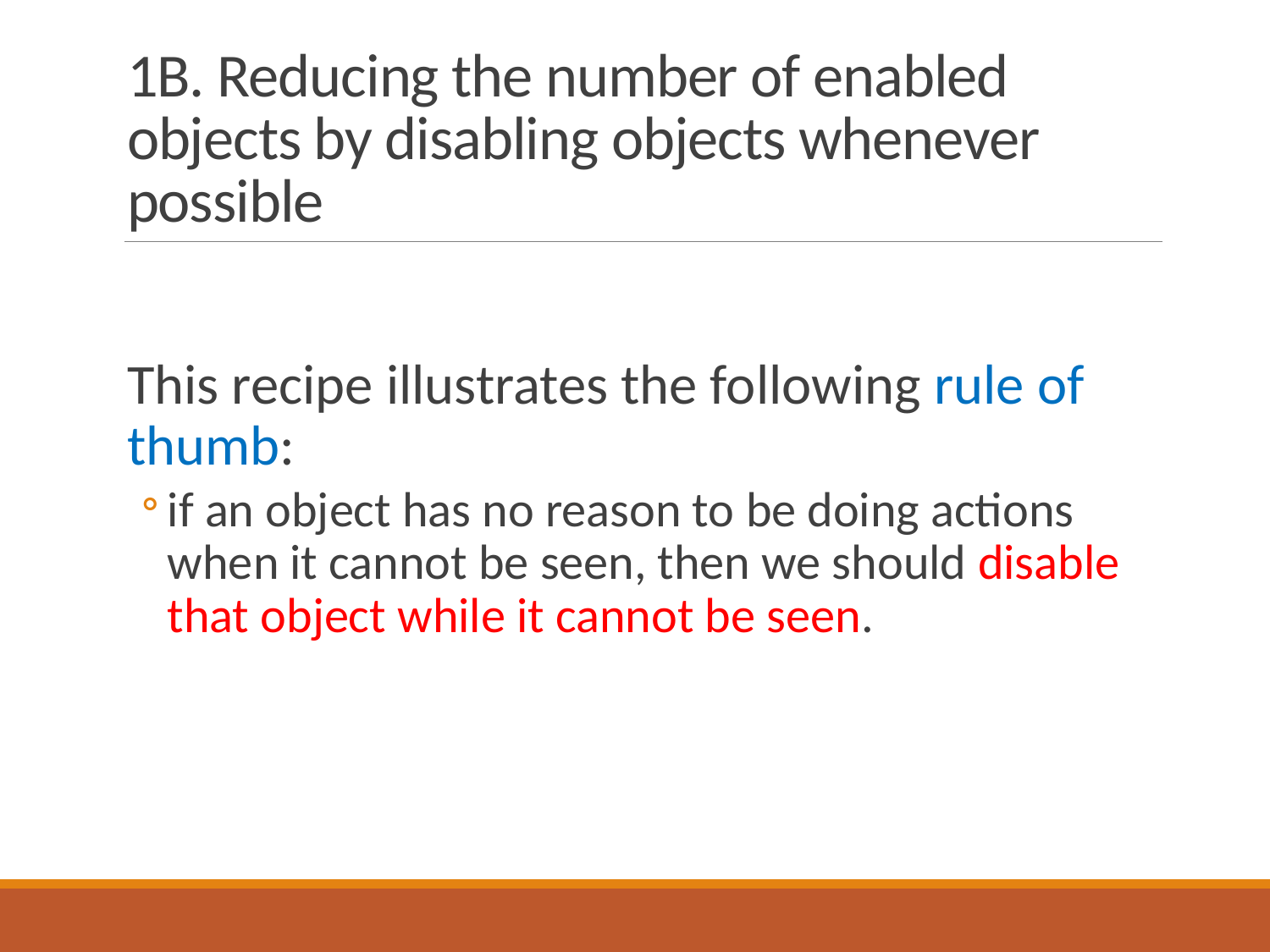

# 1B. Reducing the number of enabled objects by disabling objects whenever possible

This recipe illustrates the following rule of thumb:
if an object has no reason to be doing actions when it cannot be seen, then we should disable that object while it cannot be seen.